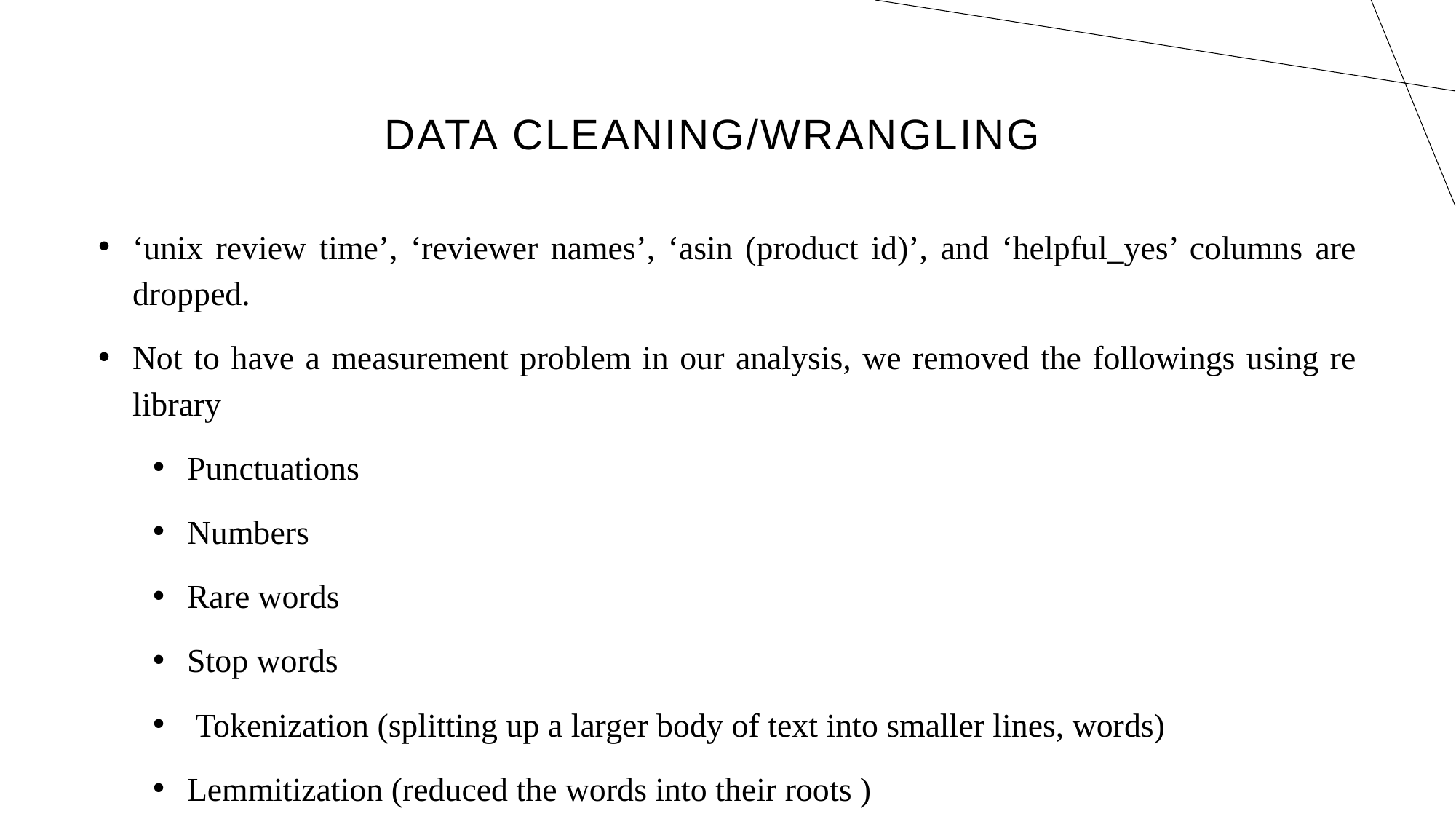

# Data Cleaning/Wrangling
‘unix review time’, ‘reviewer names’, ‘asin (product id)’, and ‘helpful_yes’ columns are dropped.
Not to have a measurement problem in our analysis, we removed the followings using re library
Punctuations
Numbers
Rare words
Stop words
 Tokenization (splitting up a larger body of text into smaller lines, words)
Lemmitization (reduced the words into their roots )